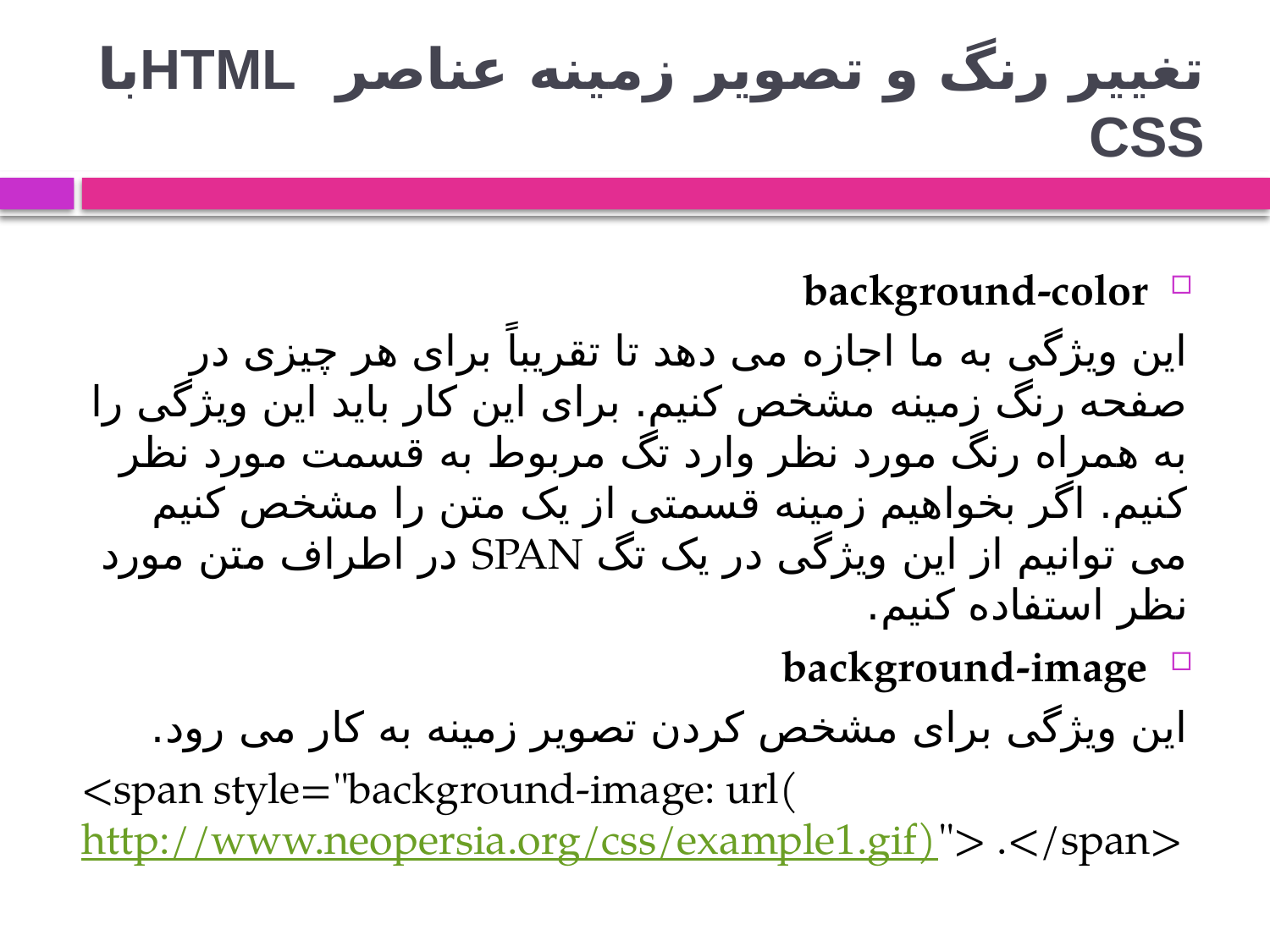

# تغییر رنگ و تصویر زمینه عناصر  HTMLبا CSS
background-color
این ویژگی به ما اجازه می دهد تا تقریباً برای هر چیزی در صفحه رنگ زمینه مشخص کنیم. برای این کار باید این ویژگی را به همراه رنگ مورد نظر وارد تگ مربوط به قسمت مورد نظر کنیم. اگر بخواهیم زمینه قسمتی از یک متن را مشخص کنیم می توانیم از این ویژگی در یک تگ SPAN در اطراف متن مورد نظر استفاده کنیم.
background-image
این ویژگی برای مشخص کردن تصویر زمینه به کار می رود.
<span style="background-image: url(http://www.neopersia.org/css/example1.gif)"> .</span>